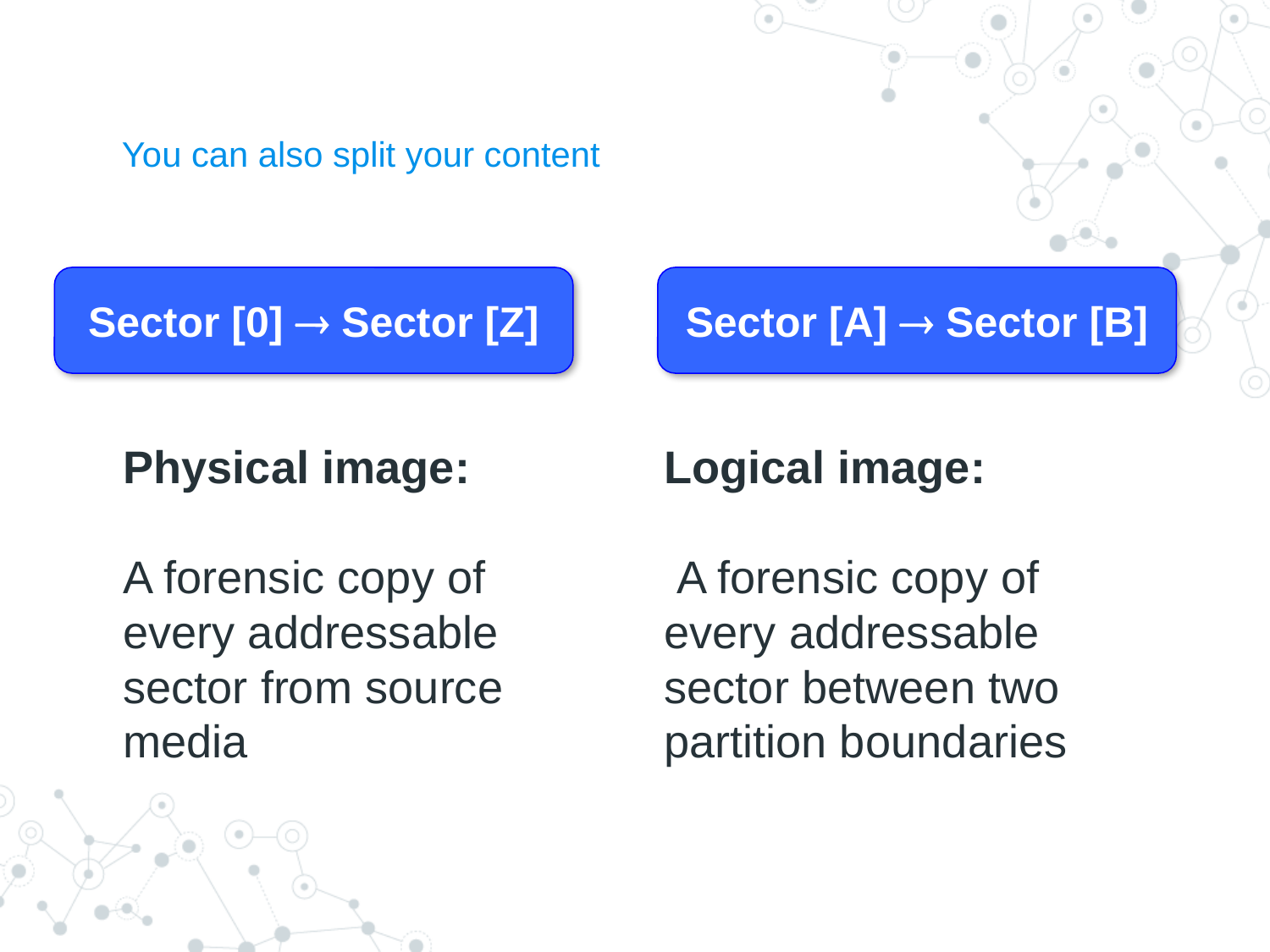

# You can also split your content
Sector [0] → Sector [Z]
Sector [A] → Sector [B]
Physical image:

A forensic copy of every addressable sector from source media
Logical image:

 A forensic copy of every addressable sector between two partition boundaries